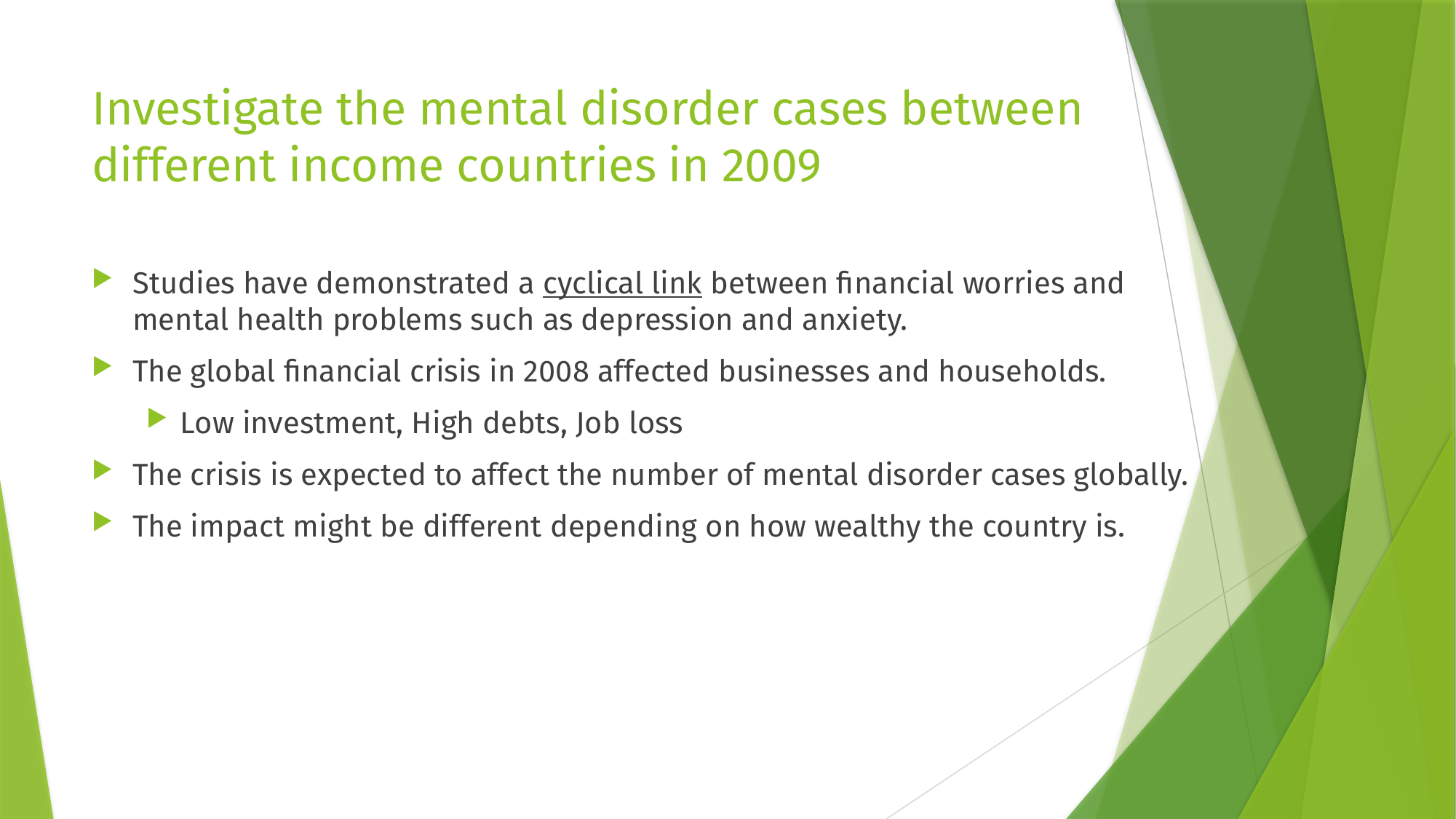

# Investigate the mental disorder cases between different income countries in 2009
Studies have demonstrated a cyclical link between financial worries and mental health problems such as depression and anxiety.
The global financial crisis in 2008 affected businesses and households.
Low investment, High debts, Job loss
The crisis is expected to affect the number of mental disorder cases globally.
The impact might be different depending on how wealthy the country is.